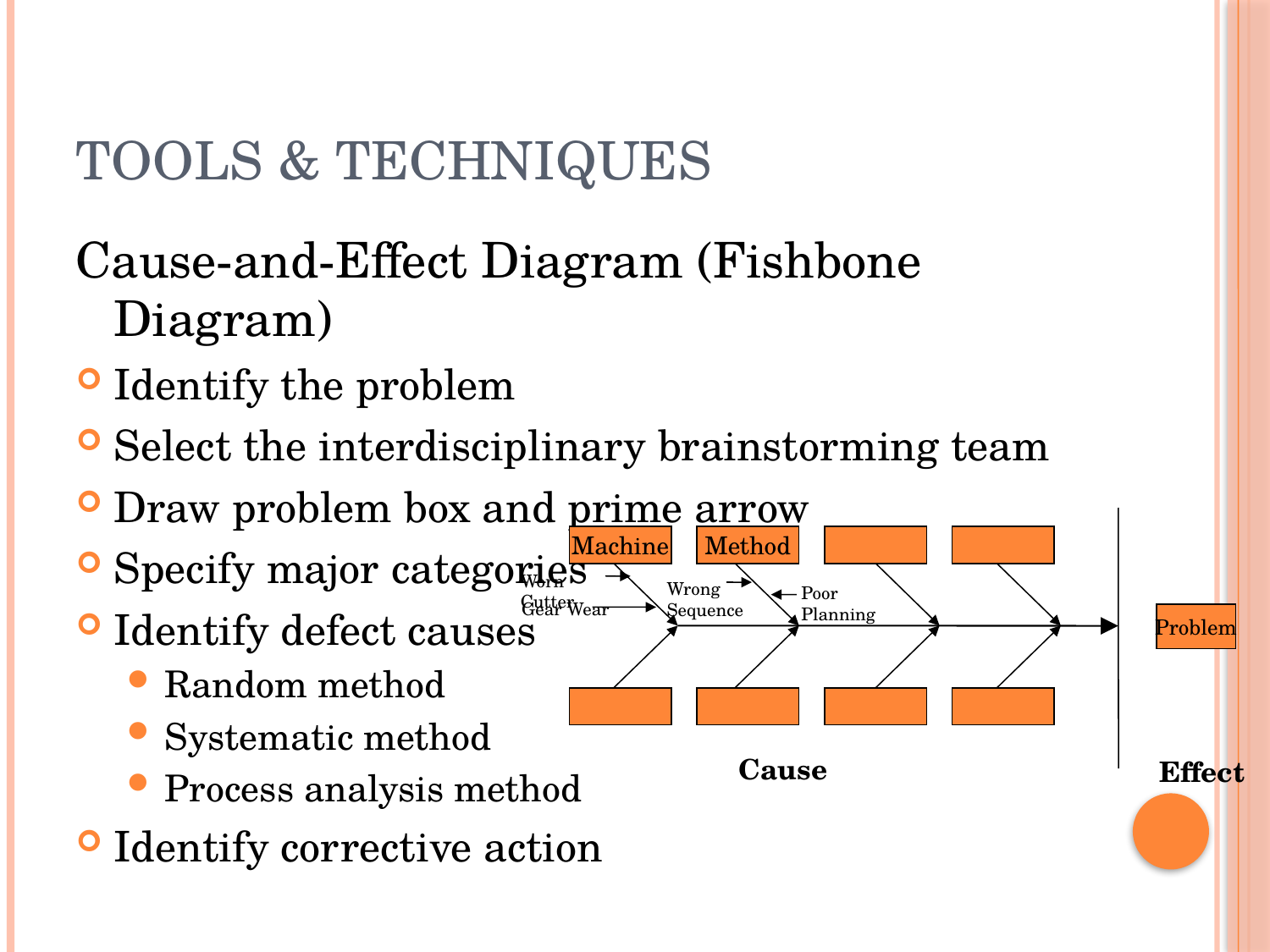

# Tools & Techniques
Cause-and-Effect Diagram (Fishbone Diagram)
Identify the problem
Select the interdisciplinary brainstorming team
Draw problem box and prime arrow
Specify major categories
Identify defect causes
Random method
Systematic method
Process analysis method
Identify corrective action

Machine
Method

Worn Cutter

Wrong
Sequence

Poor Planning

Gear Wear

Problem

Cause
Effect